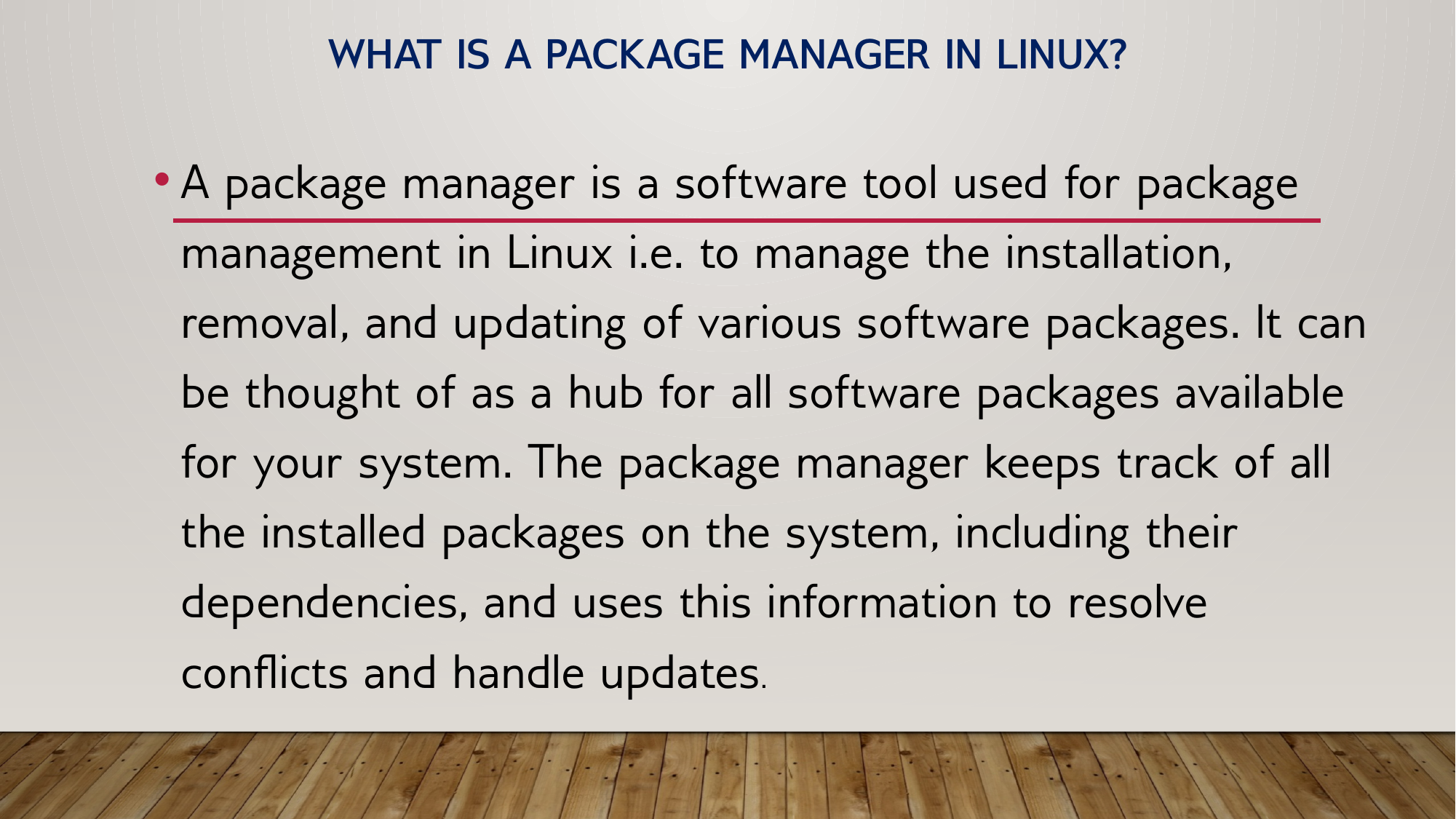

# What is a Package Manager in Linux?
A package manager is a software tool used for package management in Linux i.e. to manage the installation, removal, and updating of various software packages. It can be thought of as a hub for all software packages available for your system. The package manager keeps track of all the installed packages on the system, including their dependencies, and uses this information to resolve conflicts and handle updates.